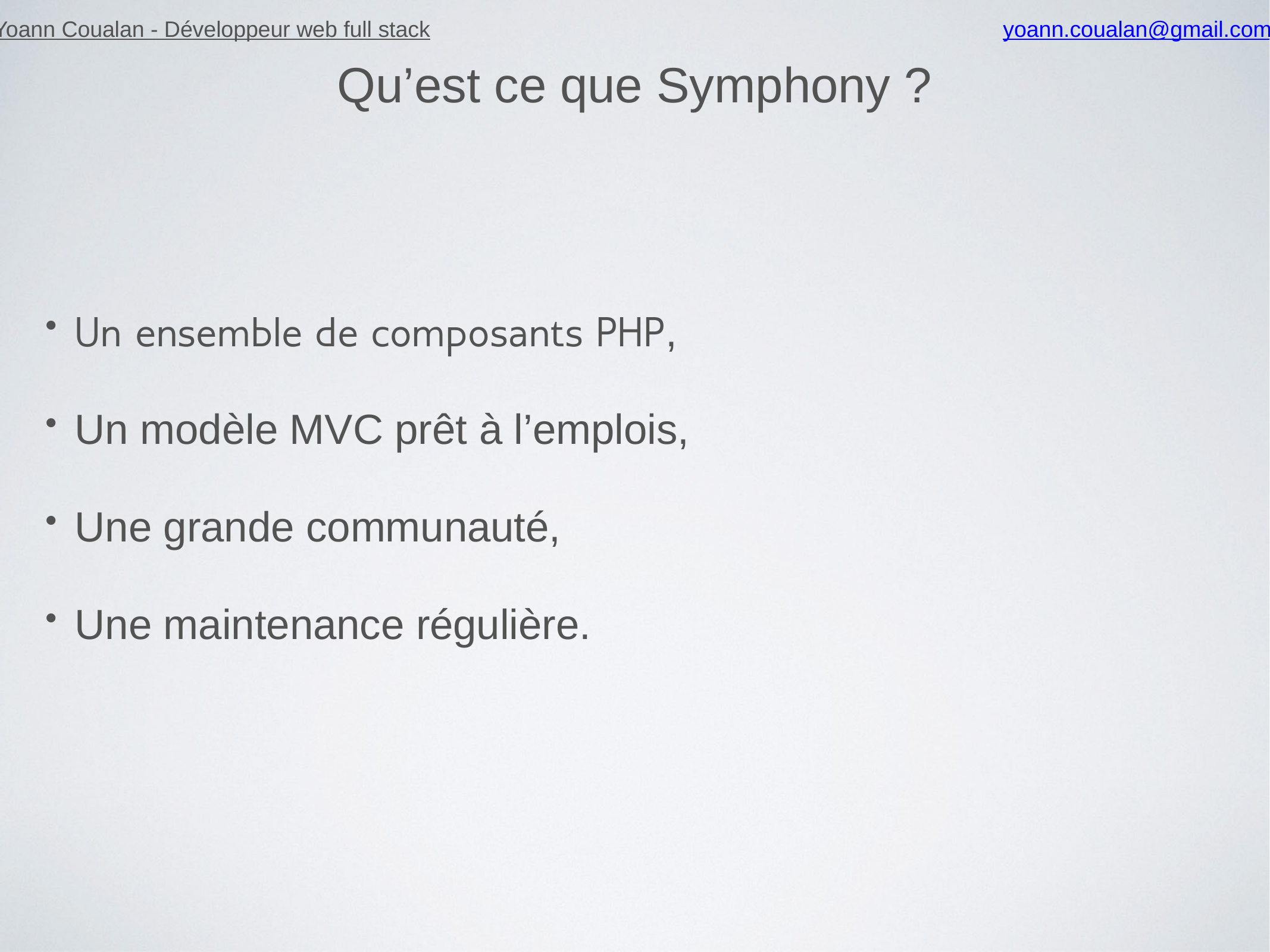

Yoann Coualan - Développeur web full stack
yoann.coualan@gmail.com
Qu’est ce que Symphony ?
Un ensemble de composants PHP,
Un modèle MVC prêt à l’emplois,
Une grande communauté,
Une maintenance régulière.